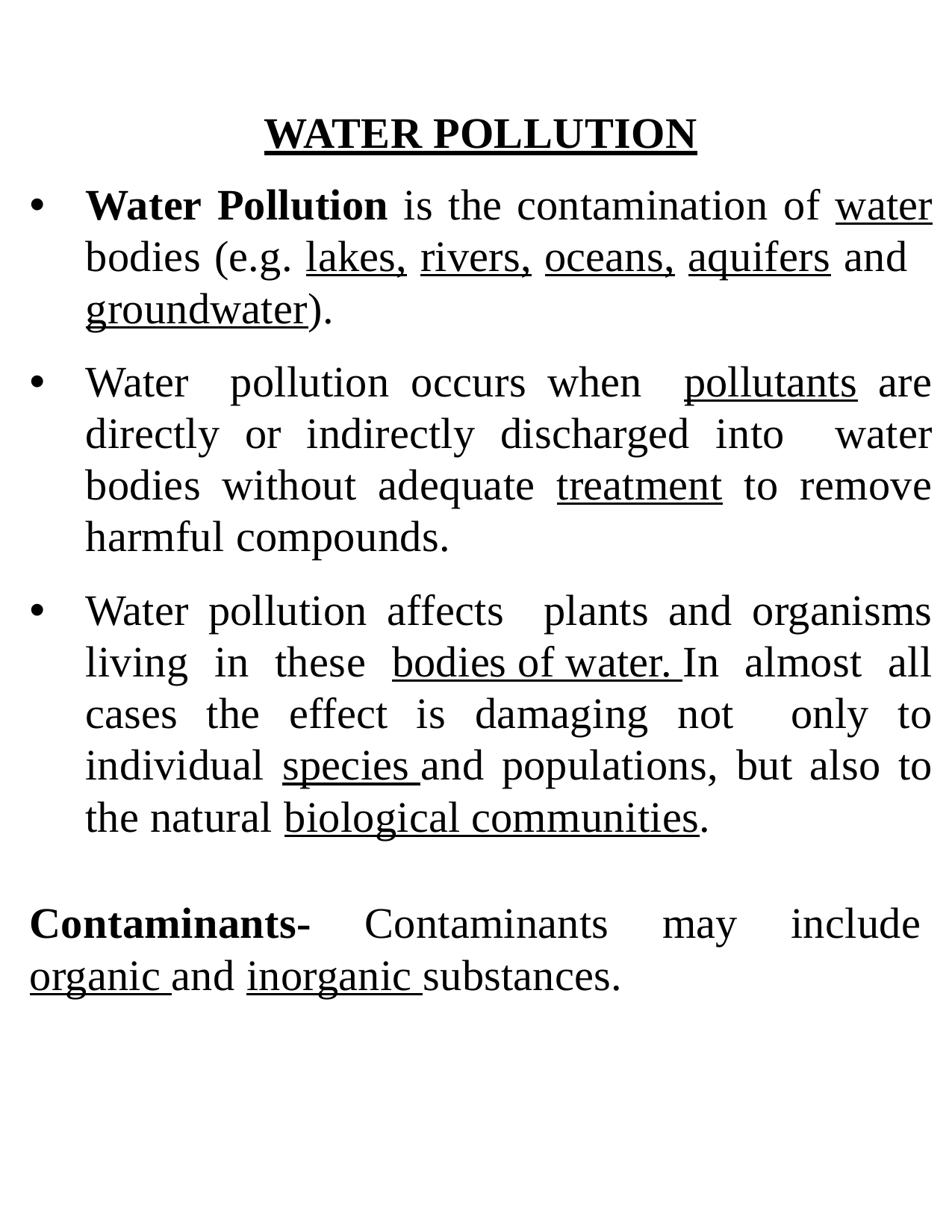

WATER POLLUTION
Water Pollution is the contamination of water bodies (e.g. lakes, rivers, oceans, aquifers and  groundwater).
Water  pollution occurs when  pollutants are directly or indirectly discharged into  water bodies without adequate treatment to remove harmful compounds.
Water pollution affects  plants and organisms living in these bodies of water. In almost all cases the effect is damaging not  only to individual species and populations, but also to the natural biological communities.

Contaminants- Contaminants may include organic and inorganic substances.